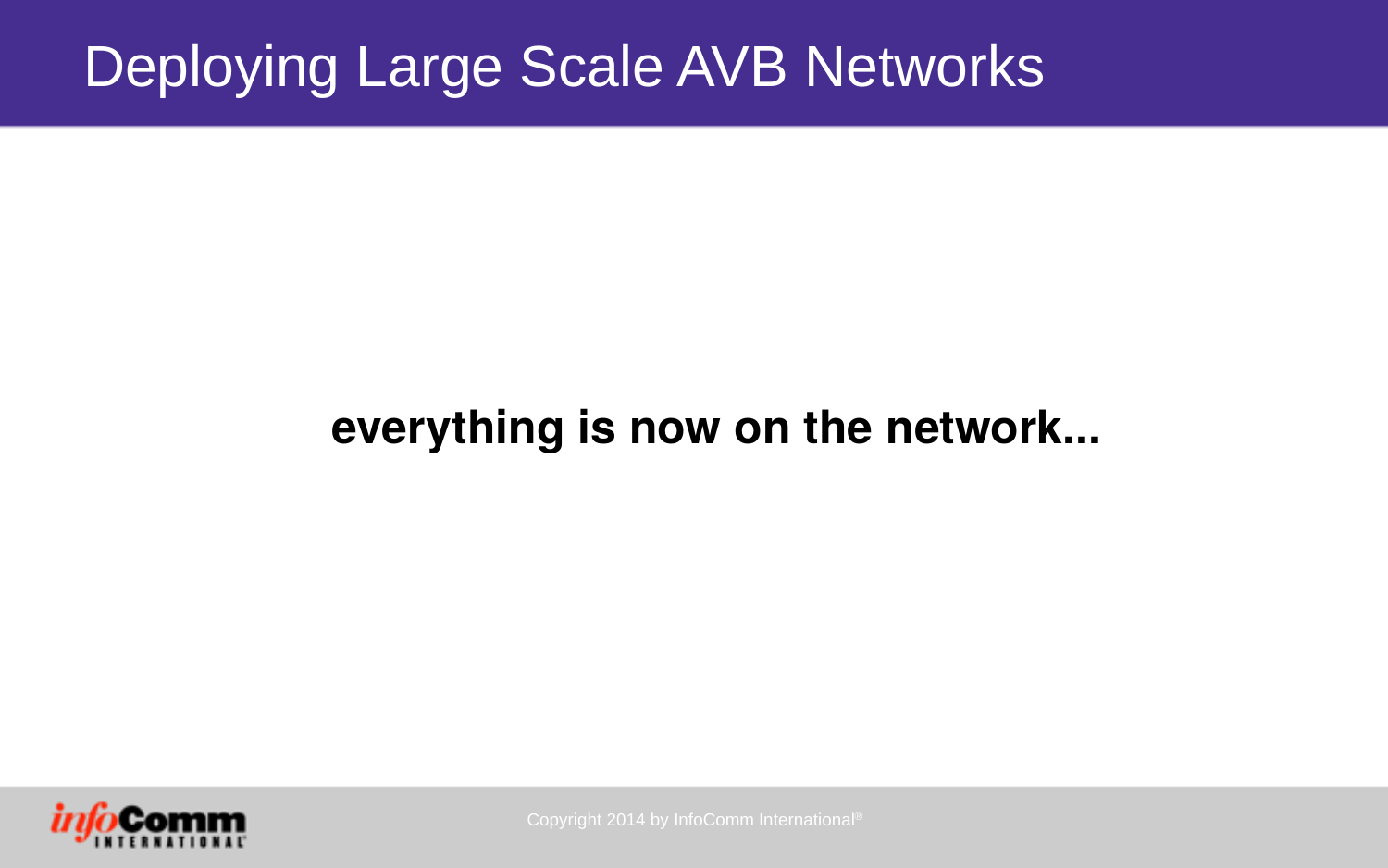

# Deploying Large Scale AVB Networks
everything is now on the network...
Copyright 2014 by InfoComm International®